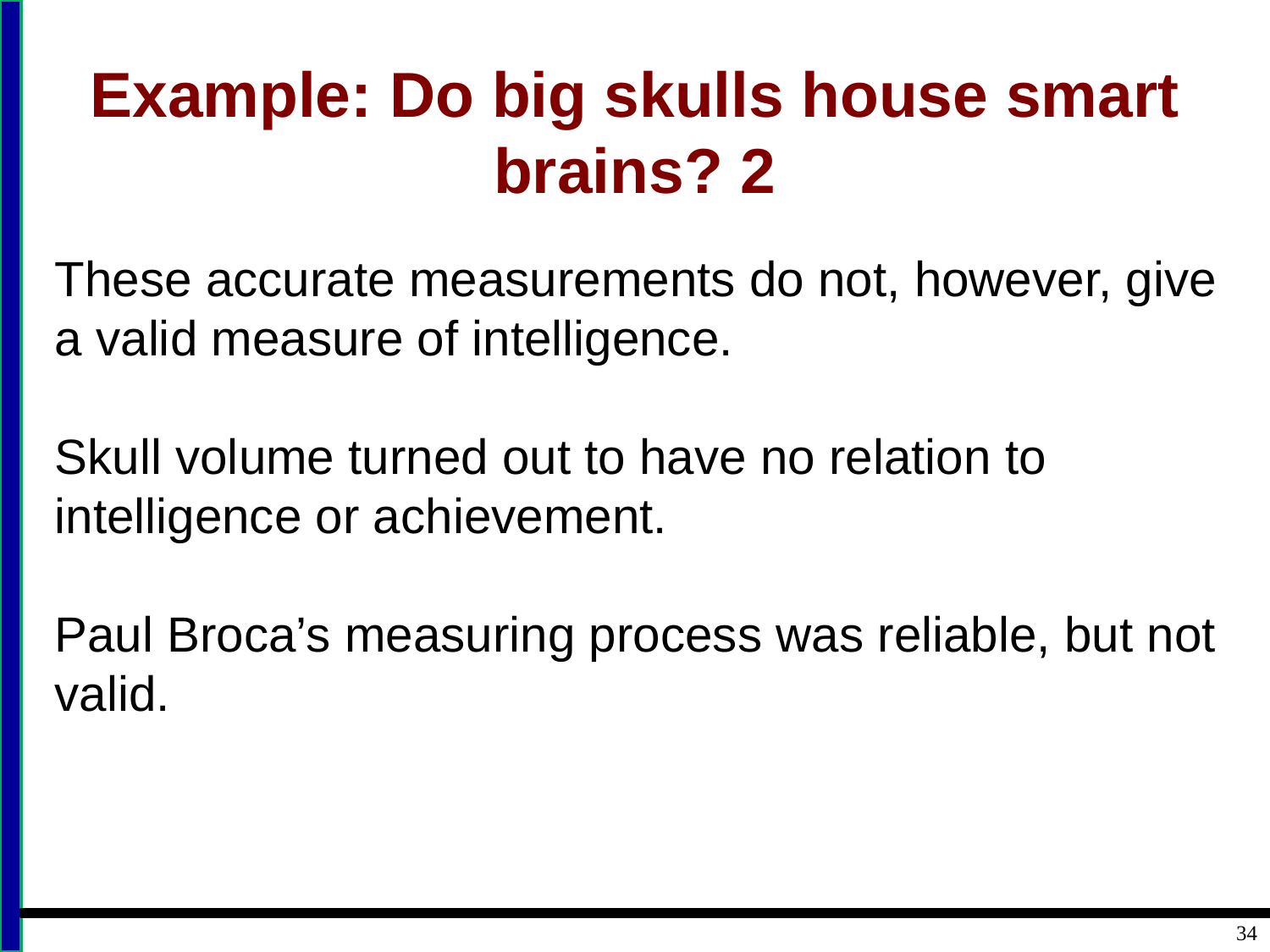

# Example: Do big skulls house smart brains? 2
These accurate measurements do not, however, give a valid measure of intelligence.

Skull volume turned out to have no relation to intelligence or achievement.

Paul Broca’s measuring process was reliable, but not valid.